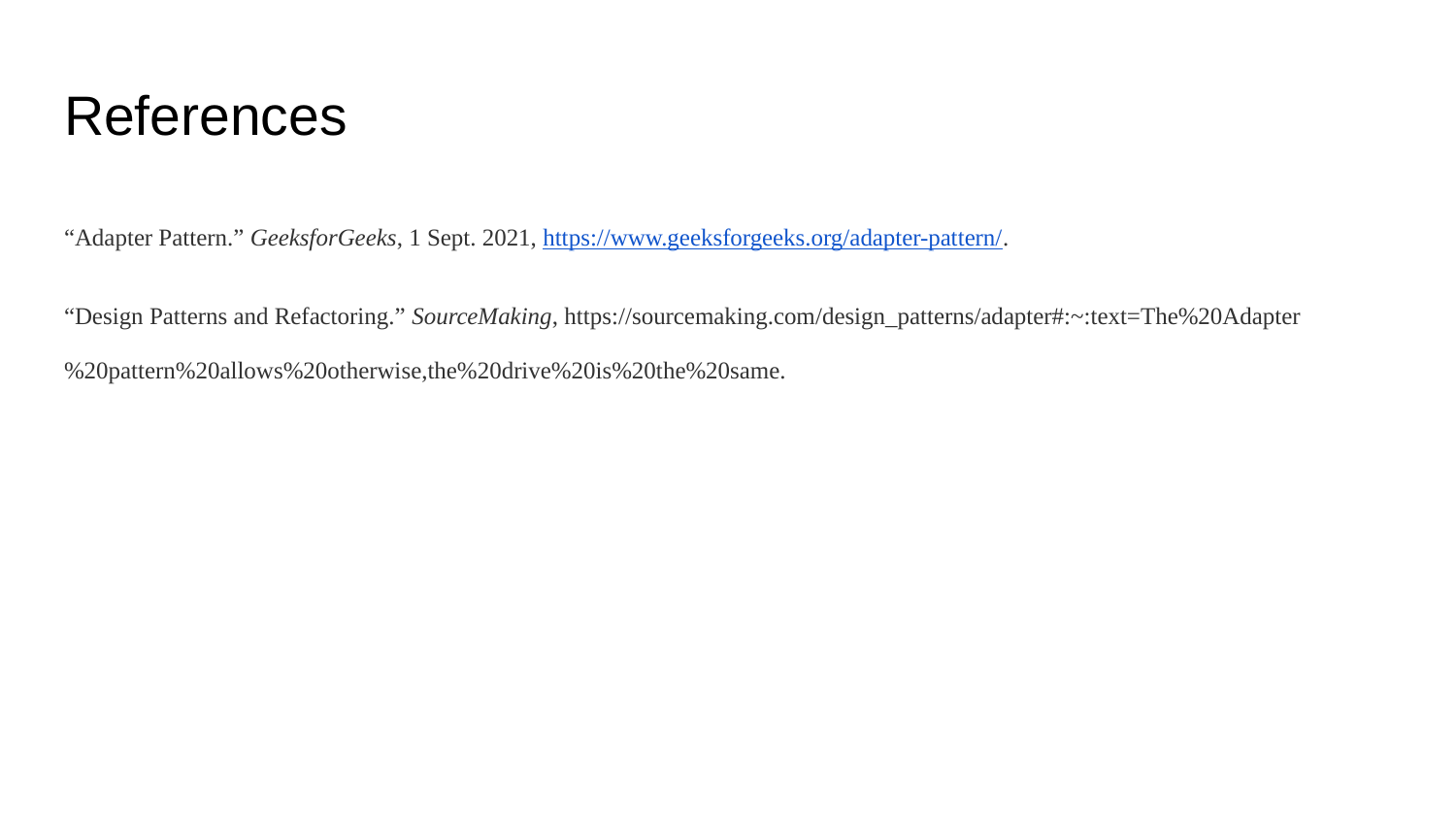

# References
“Adapter Pattern.” GeeksforGeeks, 1 Sept. 2021, https://www.geeksforgeeks.org/adapter-pattern/.
“Design Patterns and Refactoring.” SourceMaking, https://sourcemaking.com/design_patterns/adapter#:~:text=The%20Adapter%20pattern%20allows%20otherwise,the%20drive%20is%20the%20same.